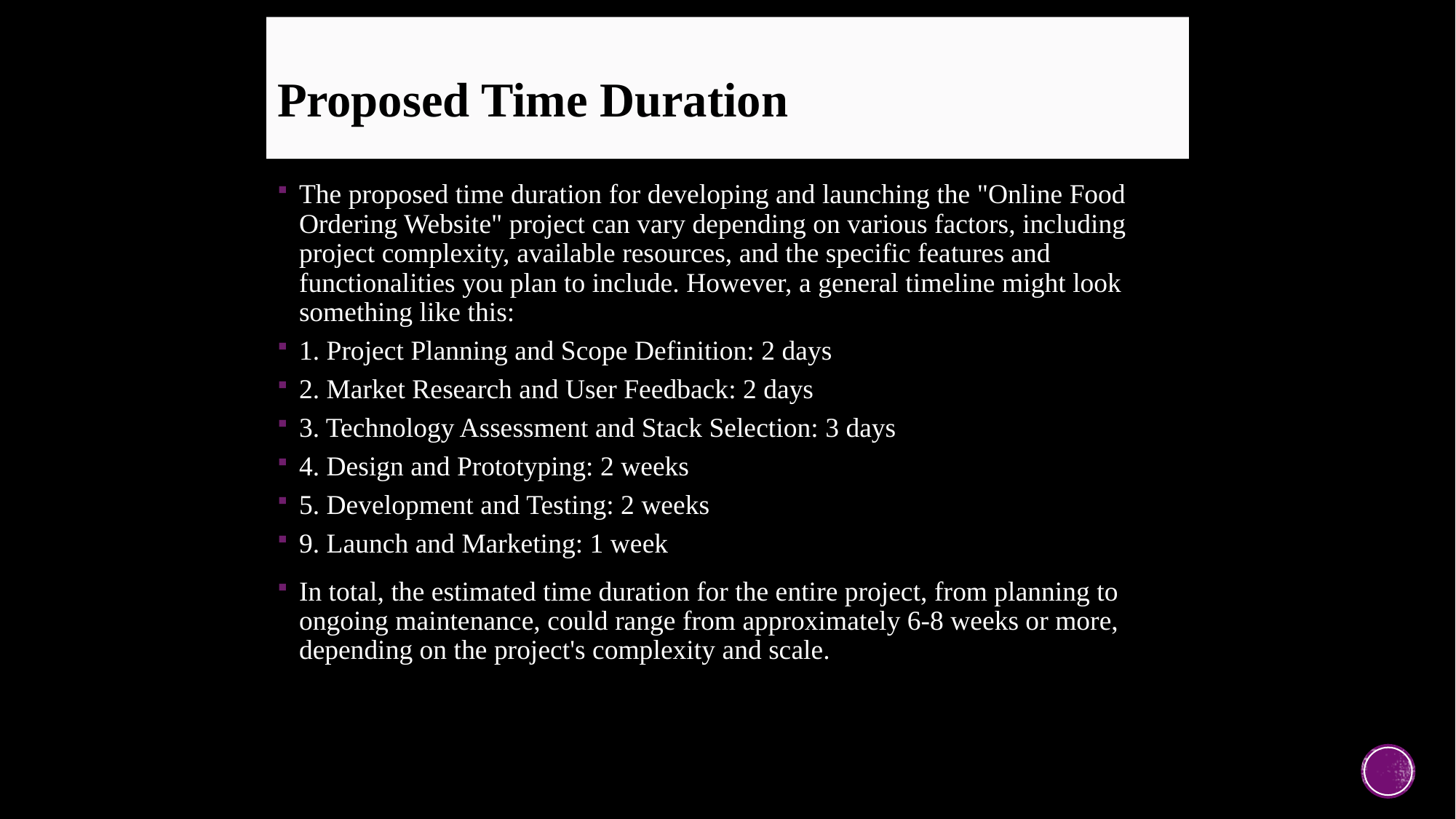

# Proposed Time Duration
The proposed time duration for developing and launching the "Online Food Ordering Website" project can vary depending on various factors, including project complexity, available resources, and the specific features and functionalities you plan to include. However, a general timeline might look something like this:
1. Project Planning and Scope Definition: 2 days
2. Market Research and User Feedback: 2 days
3. Technology Assessment and Stack Selection: 3 days
4. Design and Prototyping: 2 weeks
5. Development and Testing: 2 weeks
9. Launch and Marketing: 1 week
In total, the estimated time duration for the entire project, from planning to ongoing maintenance, could range from approximately 6-8 weeks or more, depending on the project's complexity and scale.